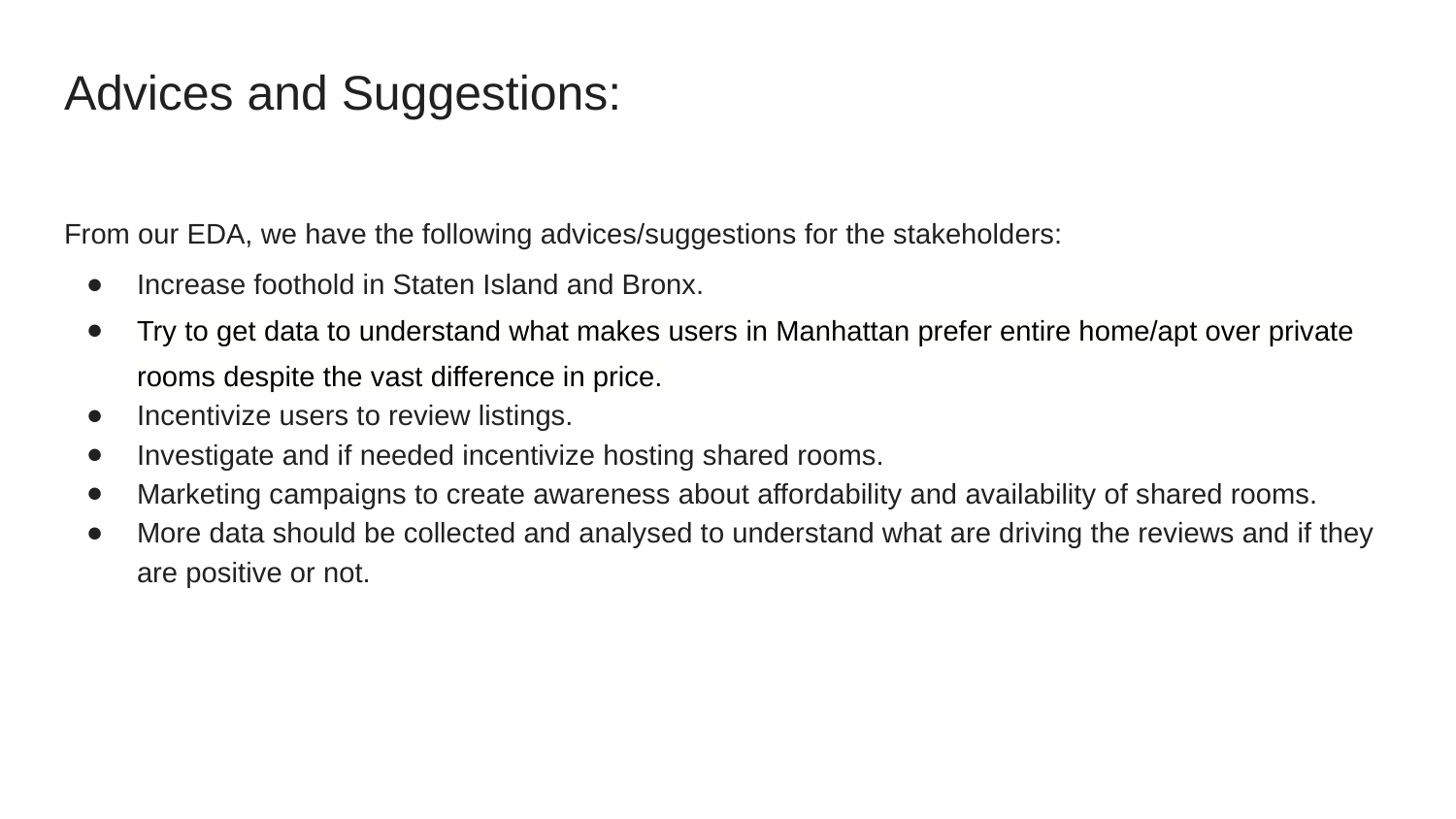

# Advices and Suggestions:
From our EDA, we have the following advices/suggestions for the stakeholders:
Increase foothold in Staten Island and Bronx.
Try to get data to understand what makes users in Manhattan prefer entire home/apt over private rooms despite the vast difference in price.
Incentivize users to review listings.
Investigate and if needed incentivize hosting shared rooms.
Marketing campaigns to create awareness about affordability and availability of shared rooms.
More data should be collected and analysed to understand what are driving the reviews and if they are positive or not.